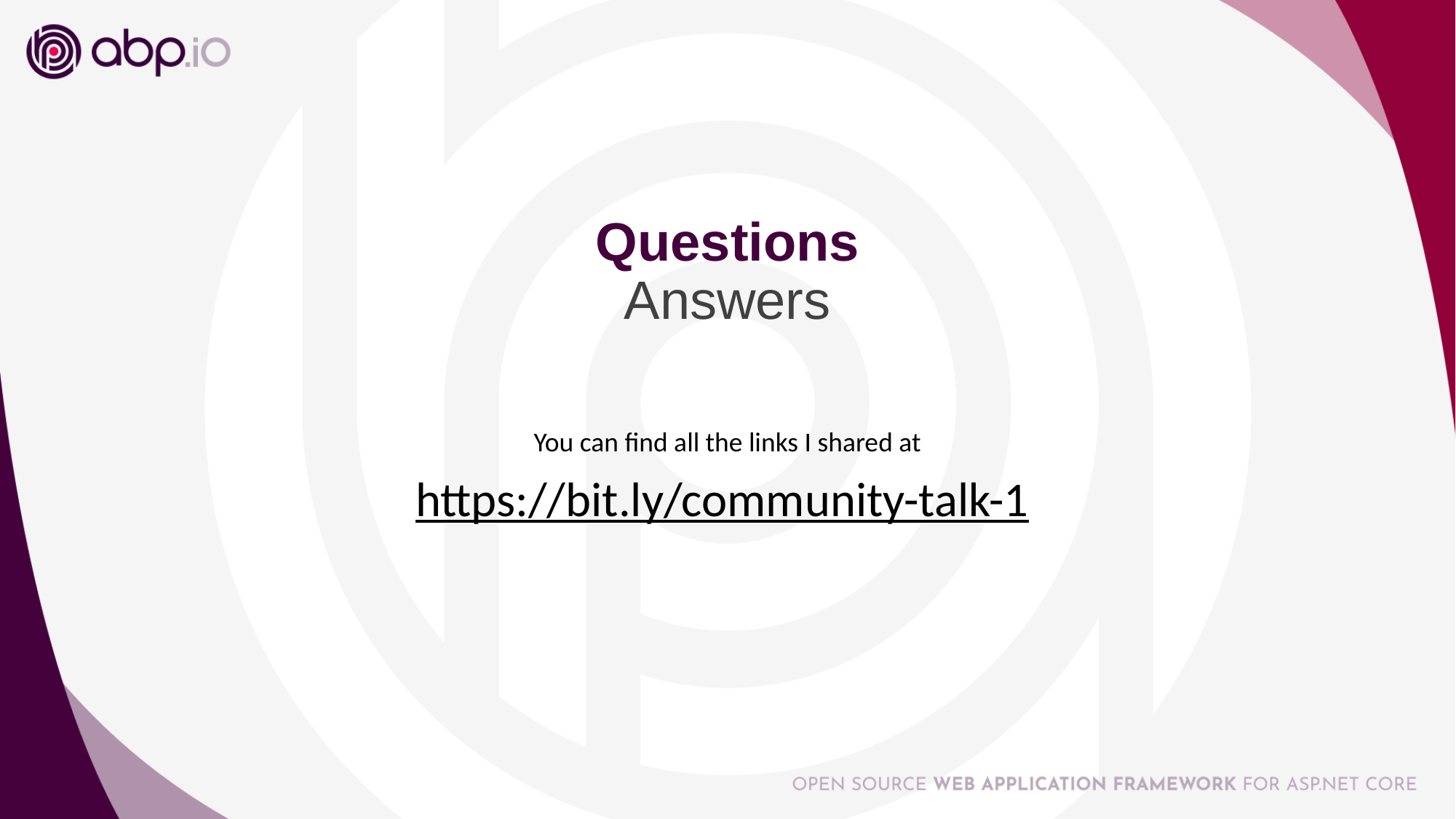

# Questions Answers
You can find all the links I shared at
https://bit.ly/community-talk-1